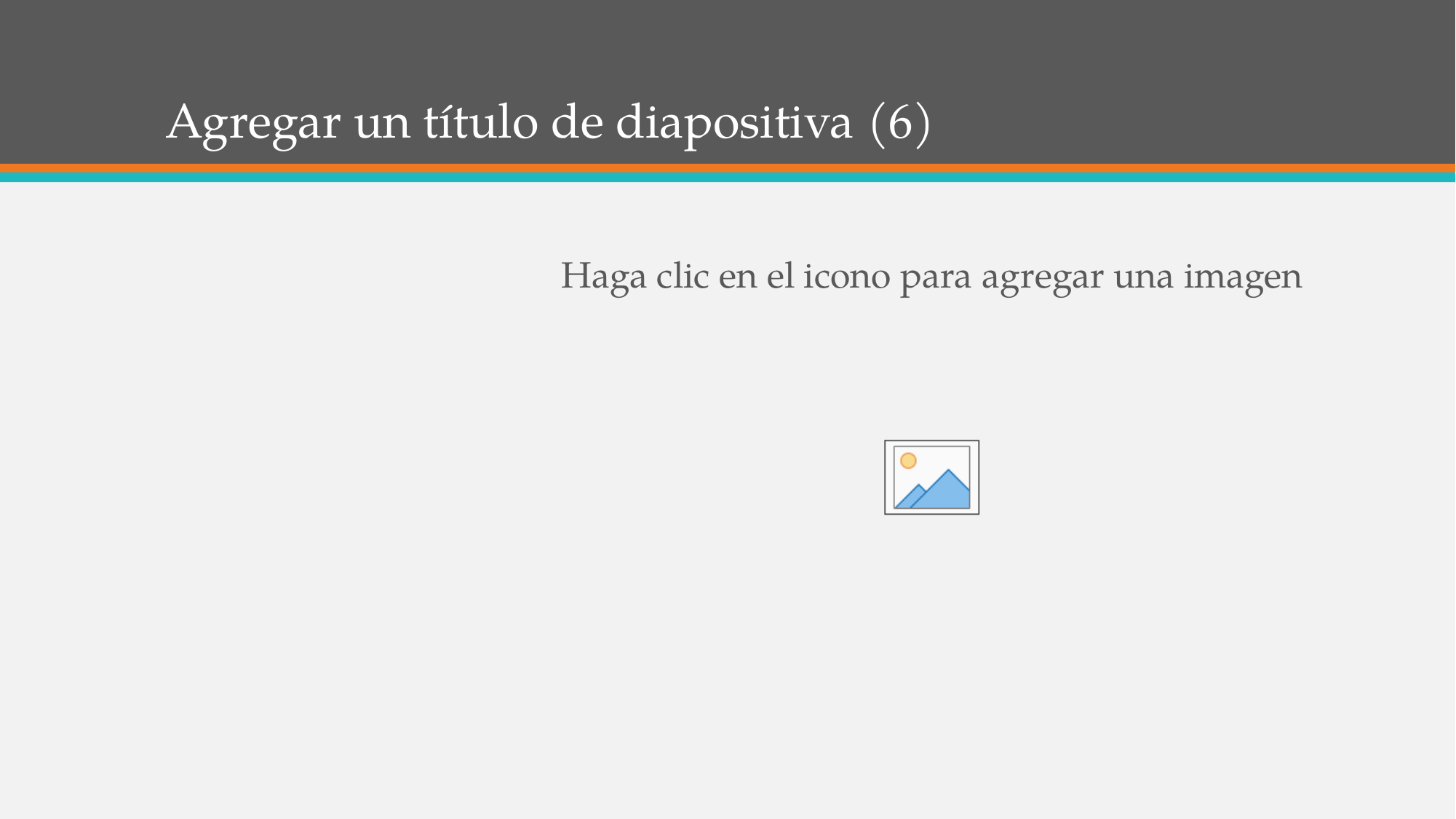

# Agregar un título de diapositiva (6)